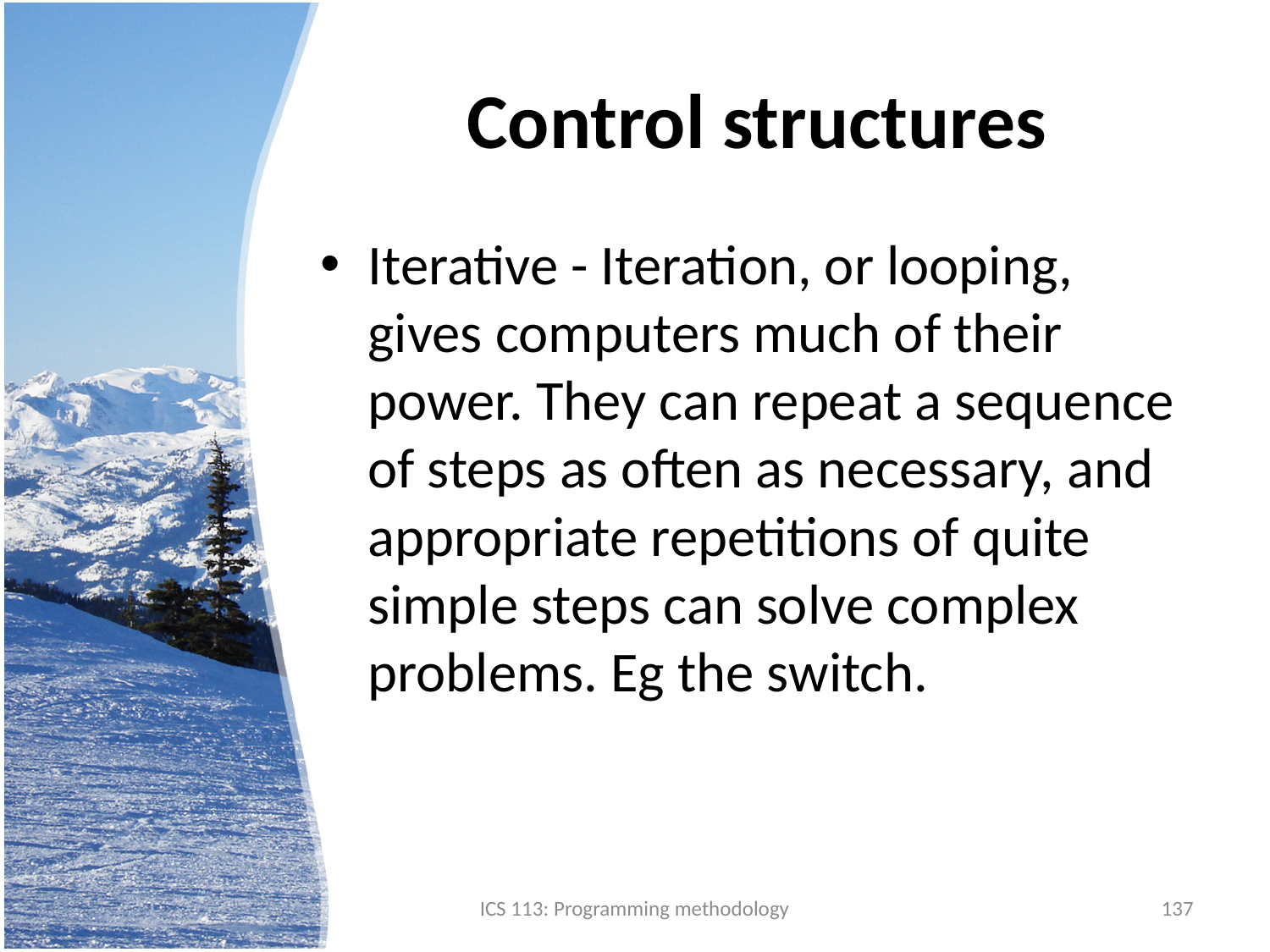

# Control structures
Iterative - Iteration, or looping, gives computers much of their power. They can repeat a sequence of steps as often as necessary, and appropriate repetitions of quite simple steps can solve complex problems. Eg the switch.
ICS 113: Programming methodology
137